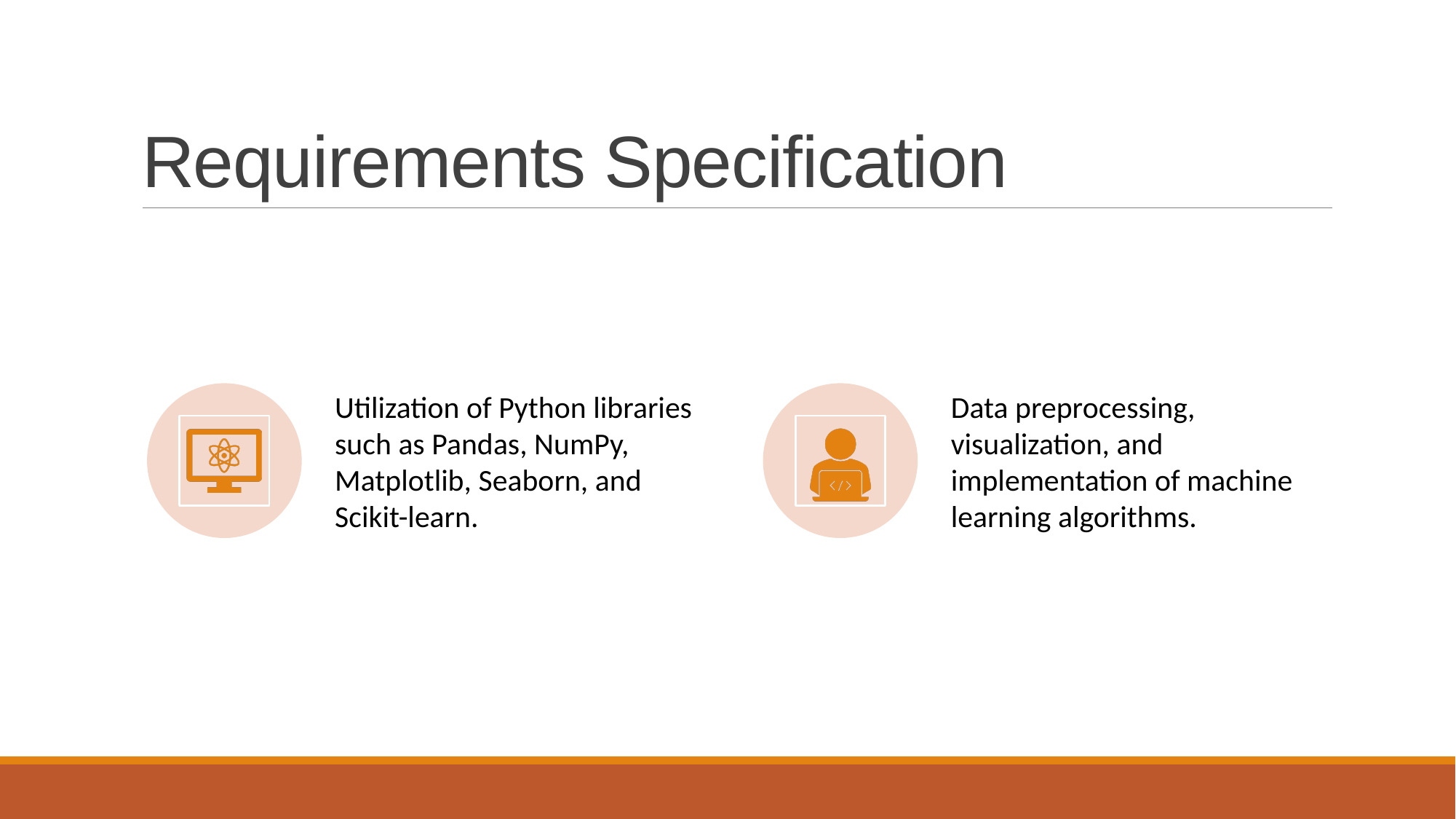

# Requirements Specification
Utilization of Python libraries such as Pandas, NumPy, Matplotlib, Seaborn, and Scikit-learn.
Data preprocessing, visualization, and implementation of machine learning algorithms.